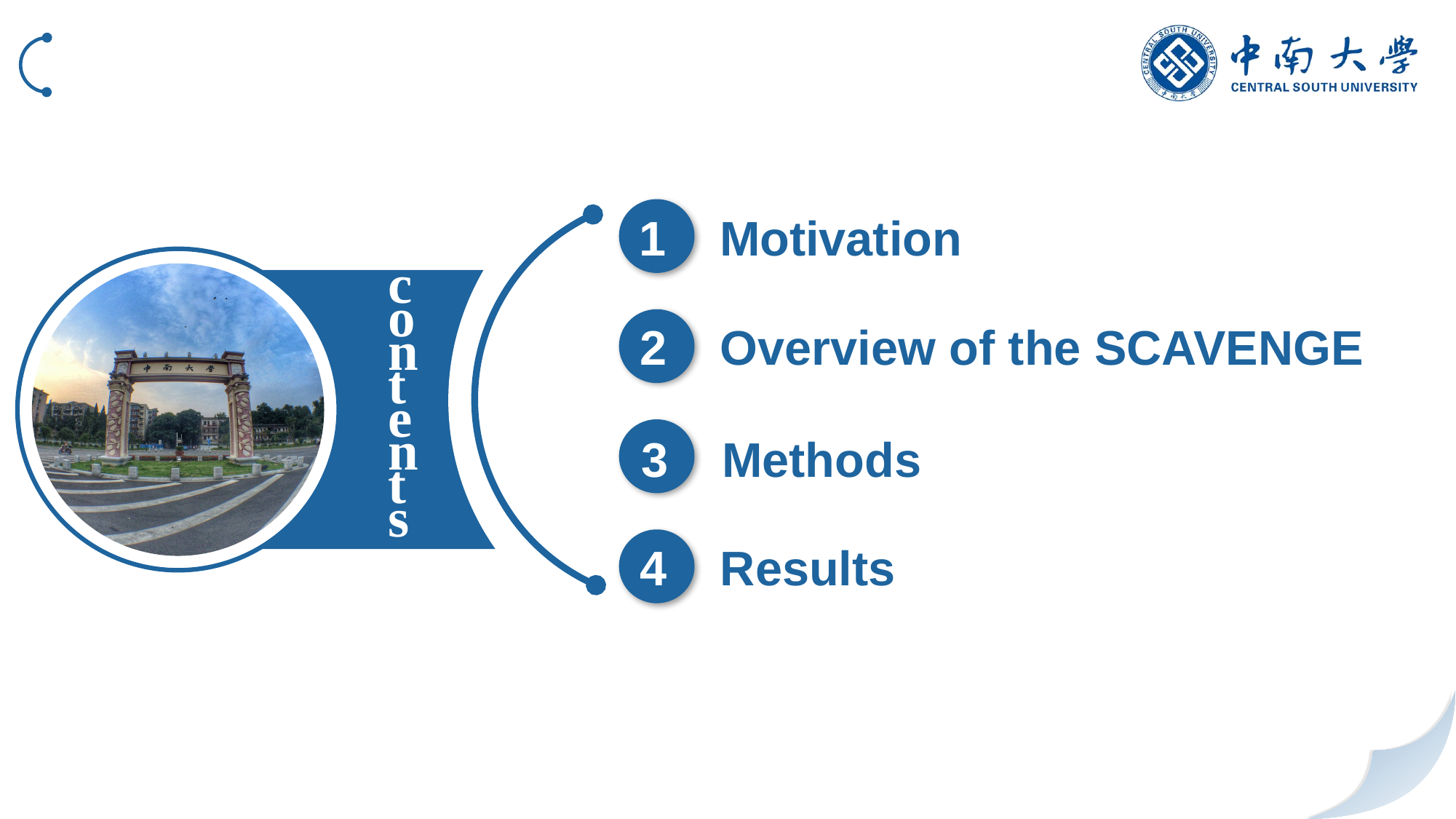

1    Motivation

contents

2    Overview of the SCAVENGE

3    Methods

4    Results